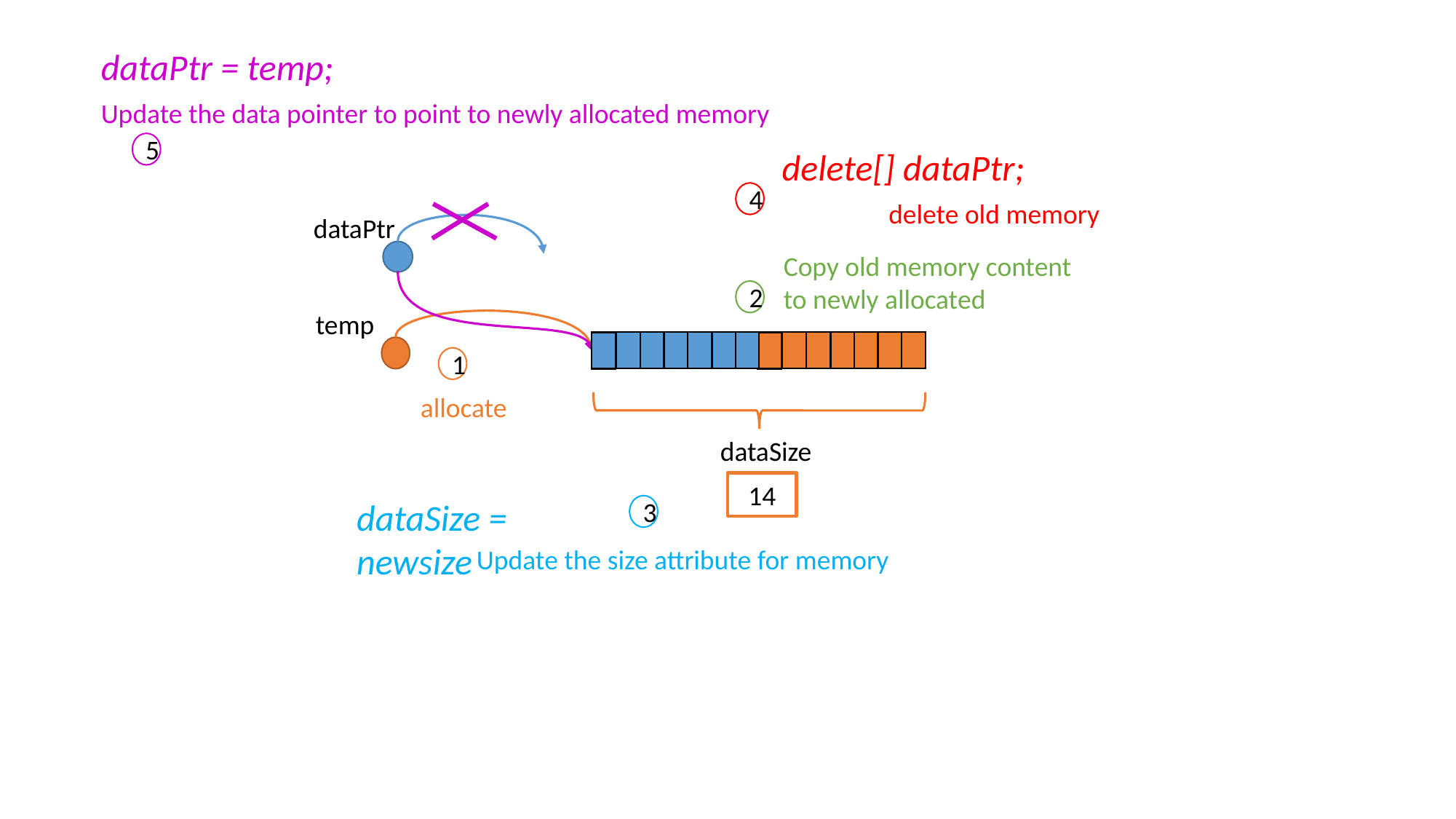

dataPtr = temp;
Update the data pointer to point to newly allocated memory
5
delete[] dataPtr;
4
delete old memory
dataPtr

Copy old memory content to newly allocated

2
temp

1
allocate
dataSize
14
dataSize = newsize
3
Update the size attribute for memory